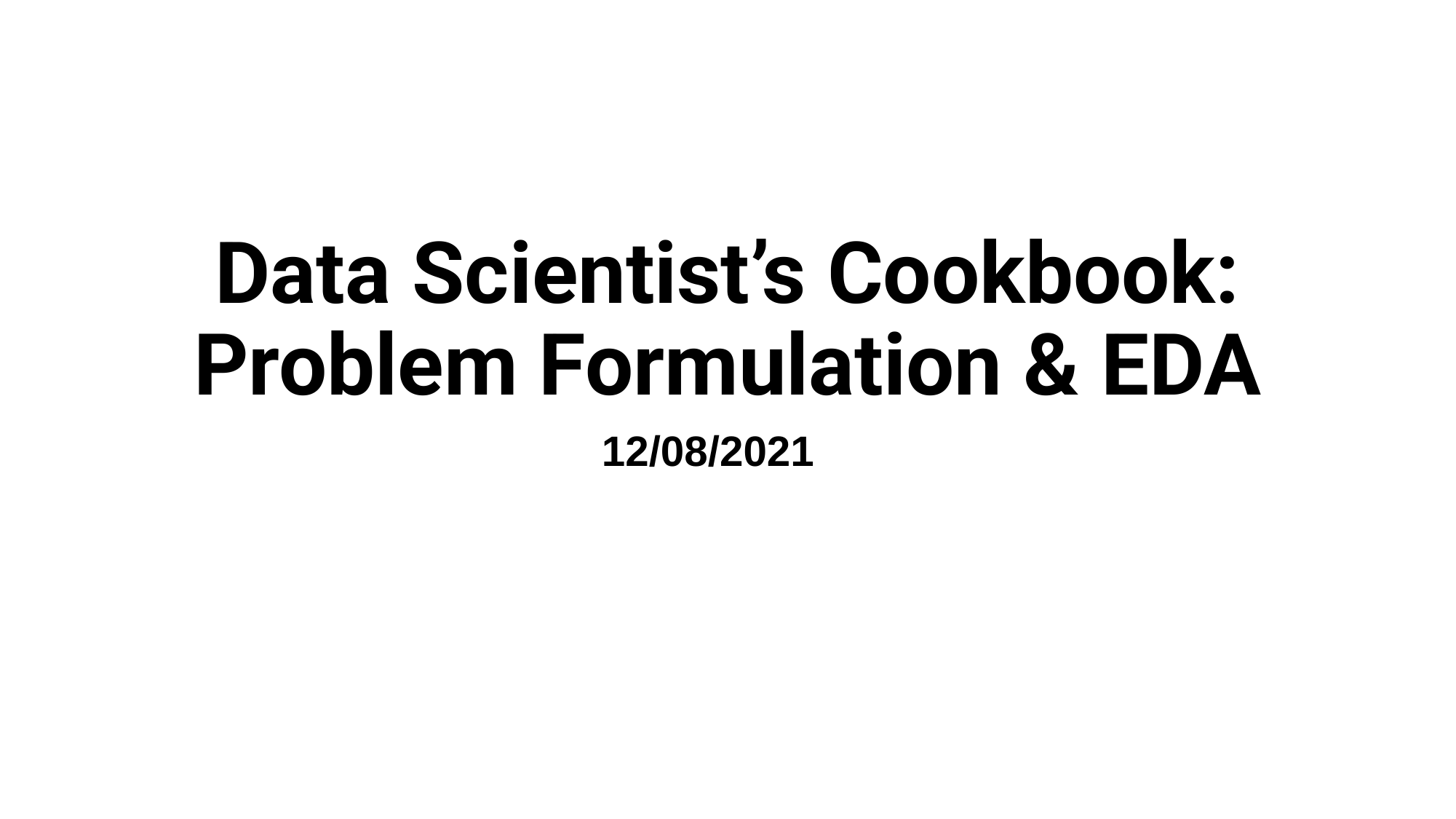

# Data Scientist’s Cookbook: Problem Formulation & EDA
12/08/2021